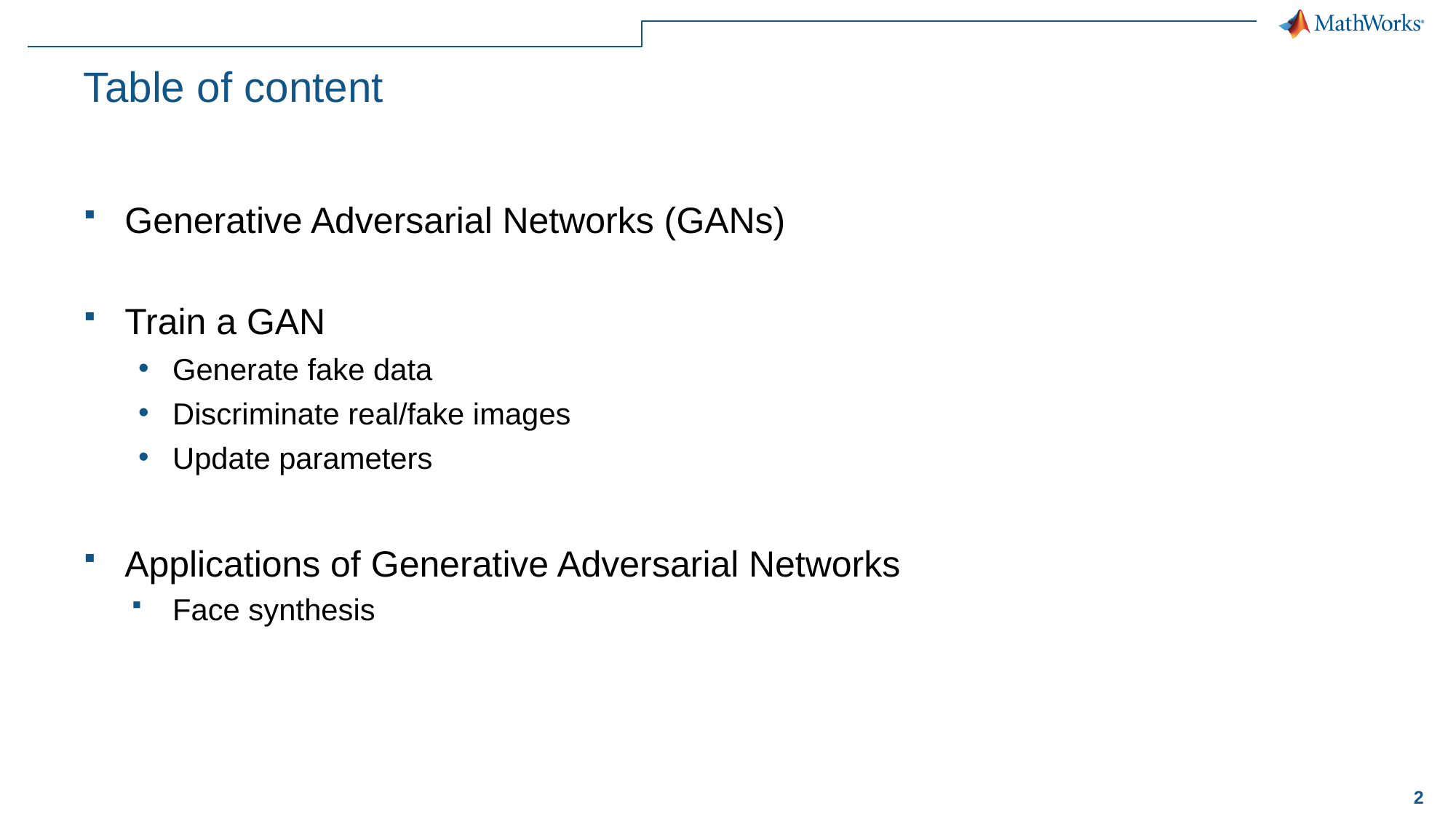

# Table of content
Generative Adversarial Networks (GANs)

Train a GAN
Generate fake data
Discriminate real/fake images
Update parameters

Applications of Generative Adversarial Networks
Face synthesis